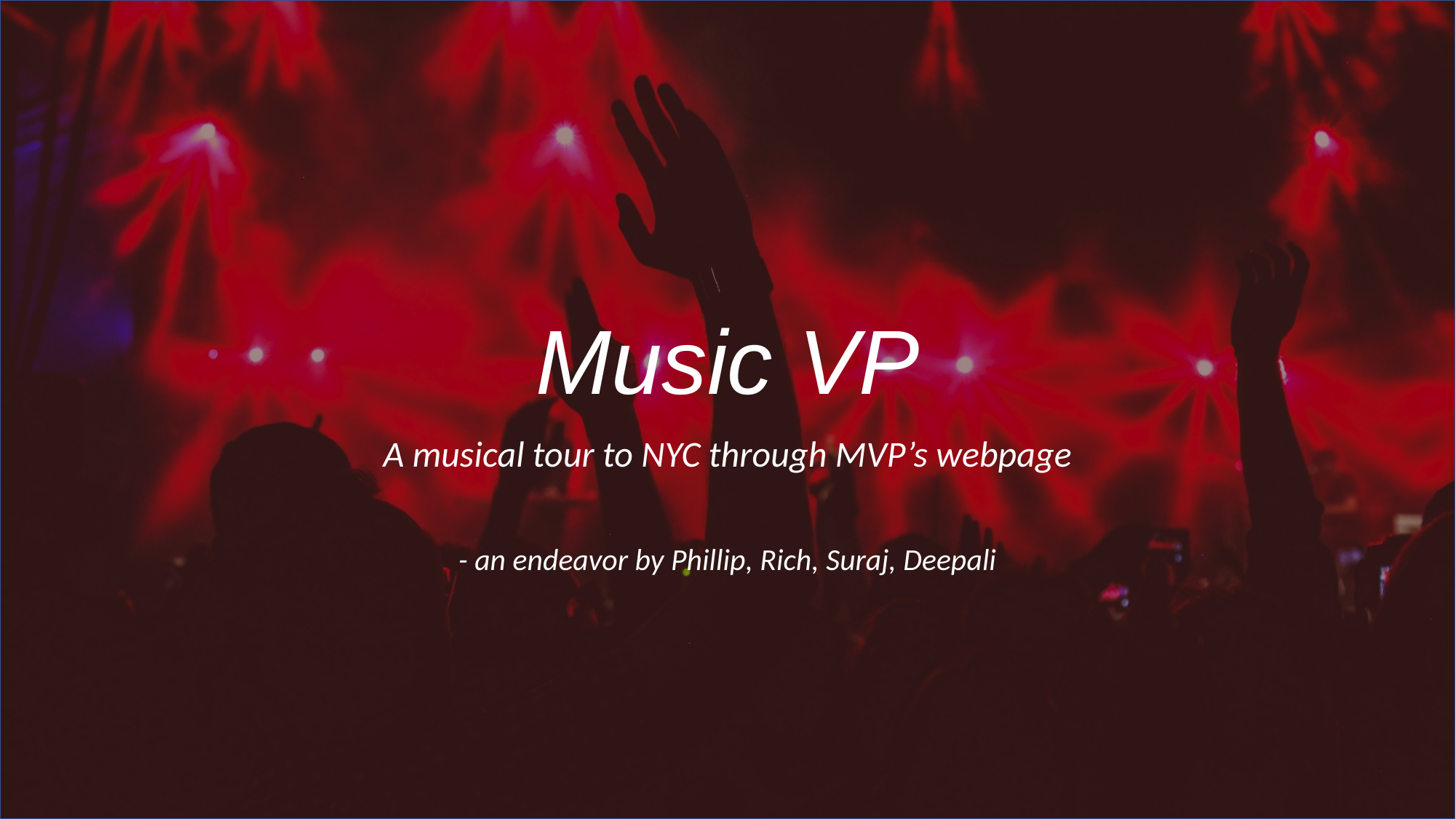

# Music VP
A musical tour to NYC through MVP’s webpage

- an endeavor by Phillip, Rich, Suraj, Deepali